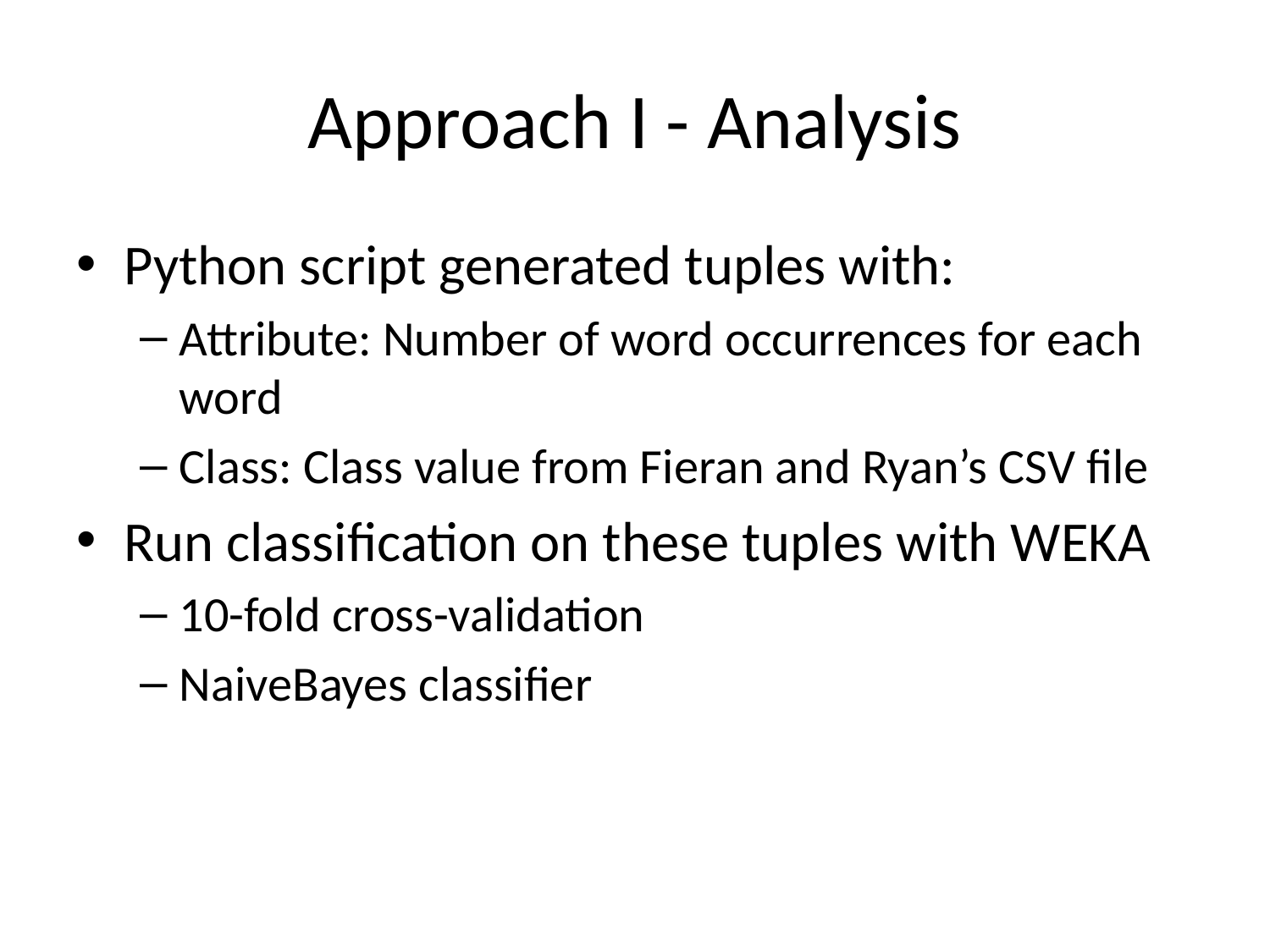

# Approach I - Analysis

Python script generated tuples with:
Attribute: Number of word occurrences for each word
Class: Class value from Fieran and Ryan’s CSV file
Run classification on these tuples with WEKA
10-fold cross-validation
NaiveBayes classifier